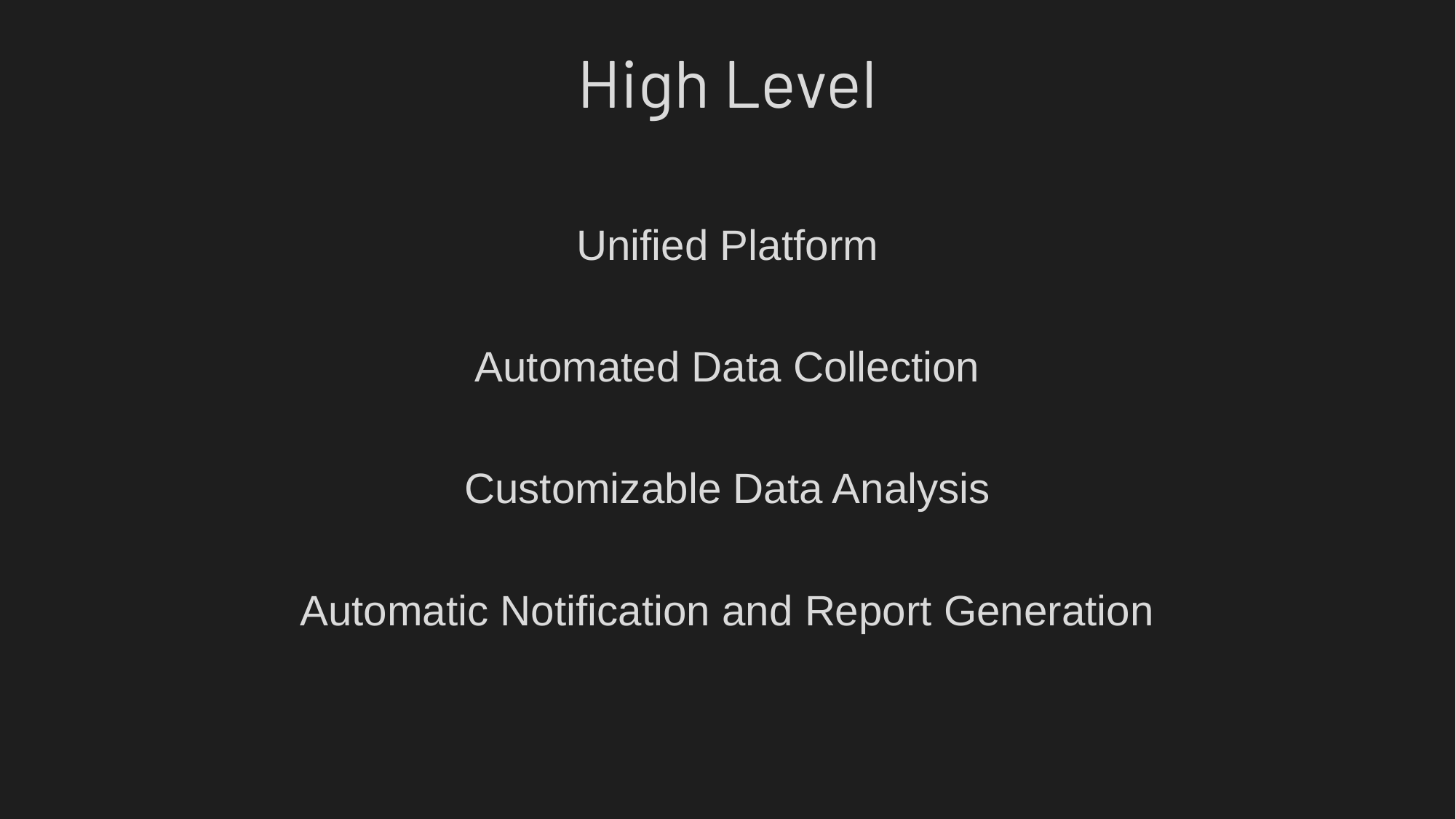

# High Level

Unified Platform

Automated Data Collection

Customizable Data Analysis

Automatic Notification and Report Generation